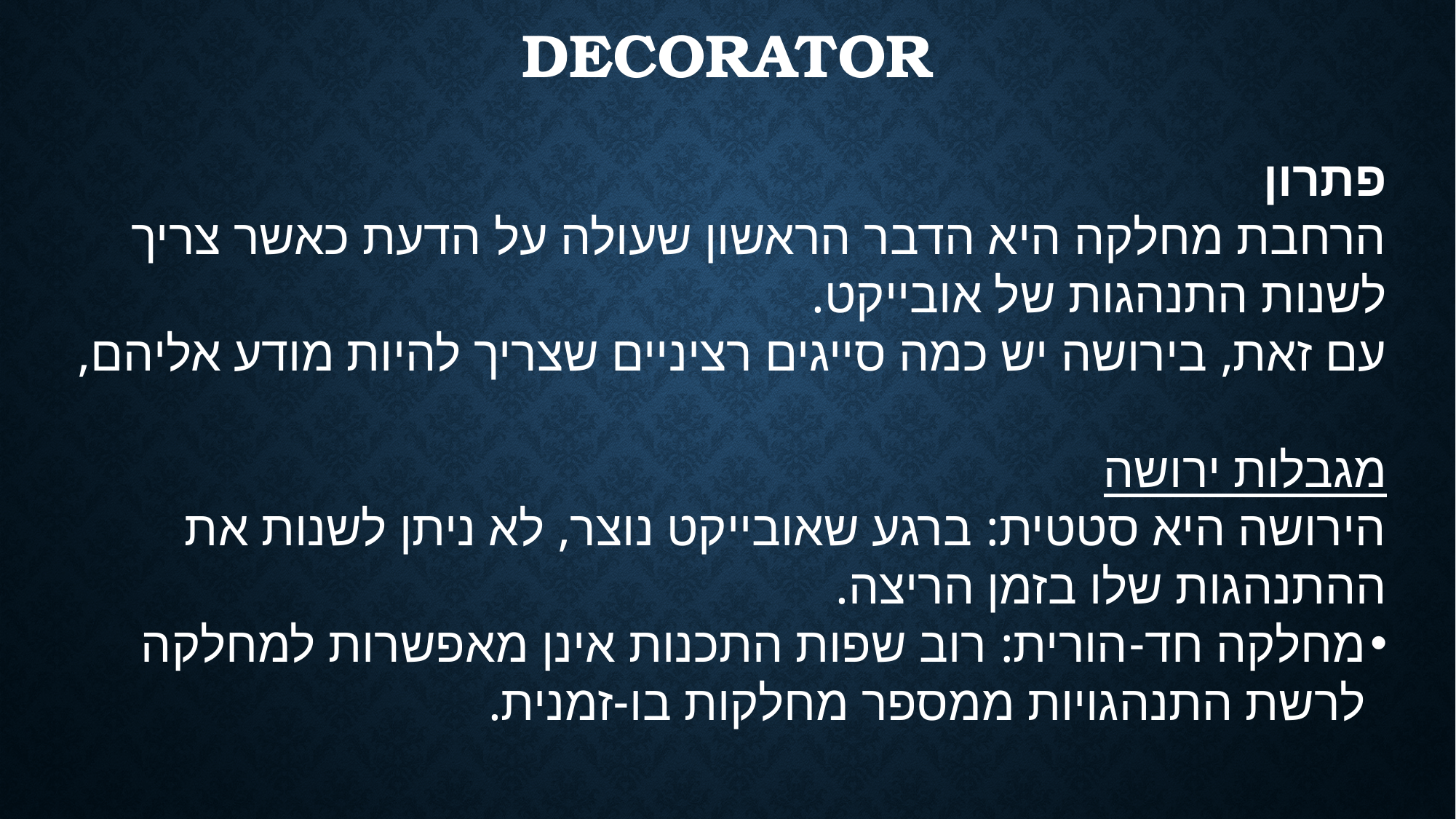

Decorator
פתרון
הרחבת מחלקה היא הדבר הראשון שעולה על הדעת כאשר צריך לשנות התנהגות של אובייקט.
עם זאת, בירושה יש כמה סייגים רציניים שצריך להיות מודע אליהם,

מגבלות ירושה
הירושה היא סטטית: ברגע שאובייקט נוצר, לא ניתן לשנות את ההתנהגות שלו בזמן הריצה.
מחלקה חד-הורית: רוב שפות התכנות אינן מאפשרות למחלקה לרשת התנהגויות ממספר מחלקות בו-זמנית.